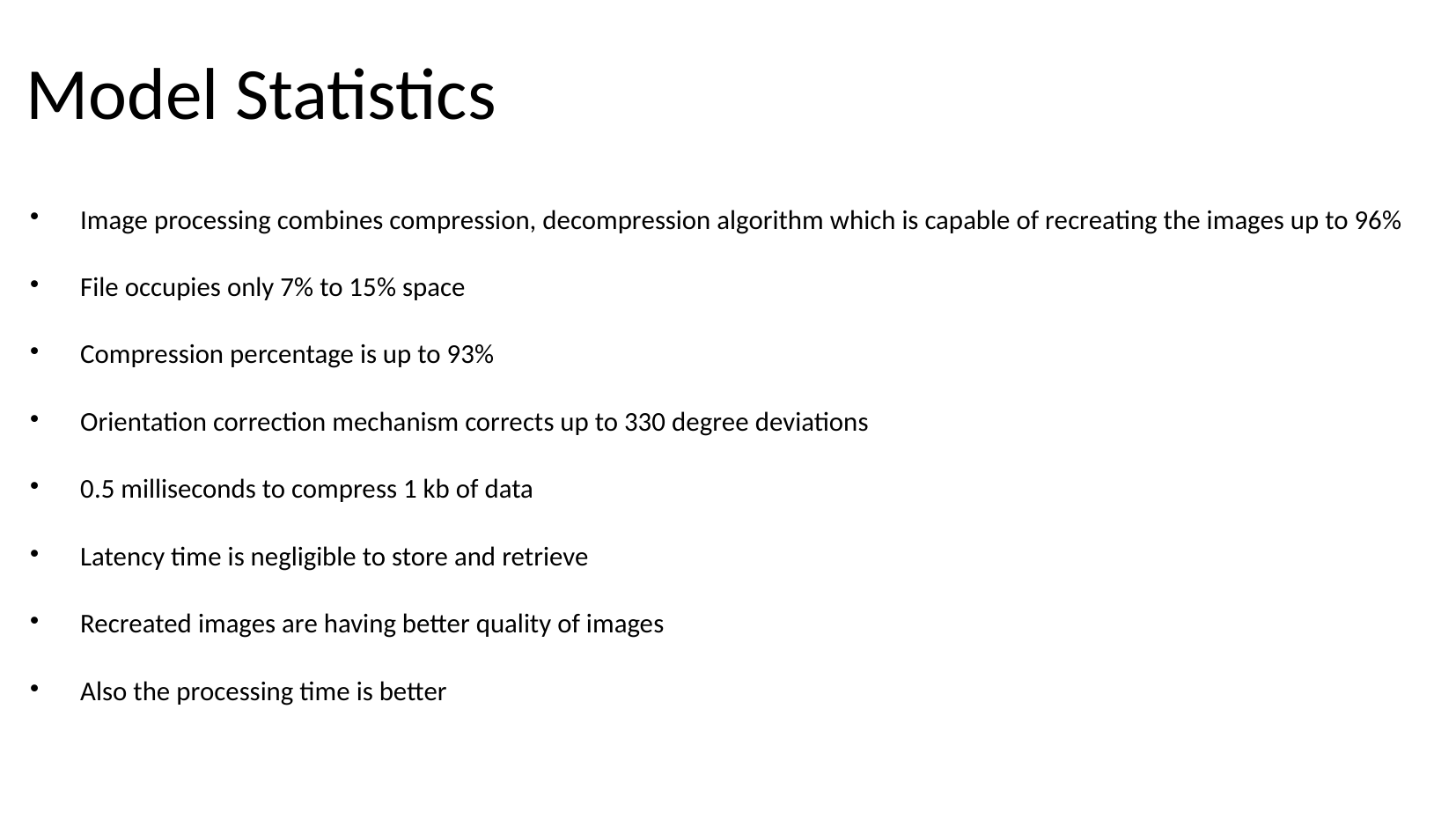

Model Statistics
Image processing combines compression, decompression algorithm which is capable of recreating the images up to 96%
File occupies only 7% to 15% space
Compression percentage is up to 93%
Orientation correction mechanism corrects up to 330 degree deviations
0.5 milliseconds to compress 1 kb of data
Latency time is negligible to store and retrieve
Recreated images are having better quality of images
Also the processing time is better